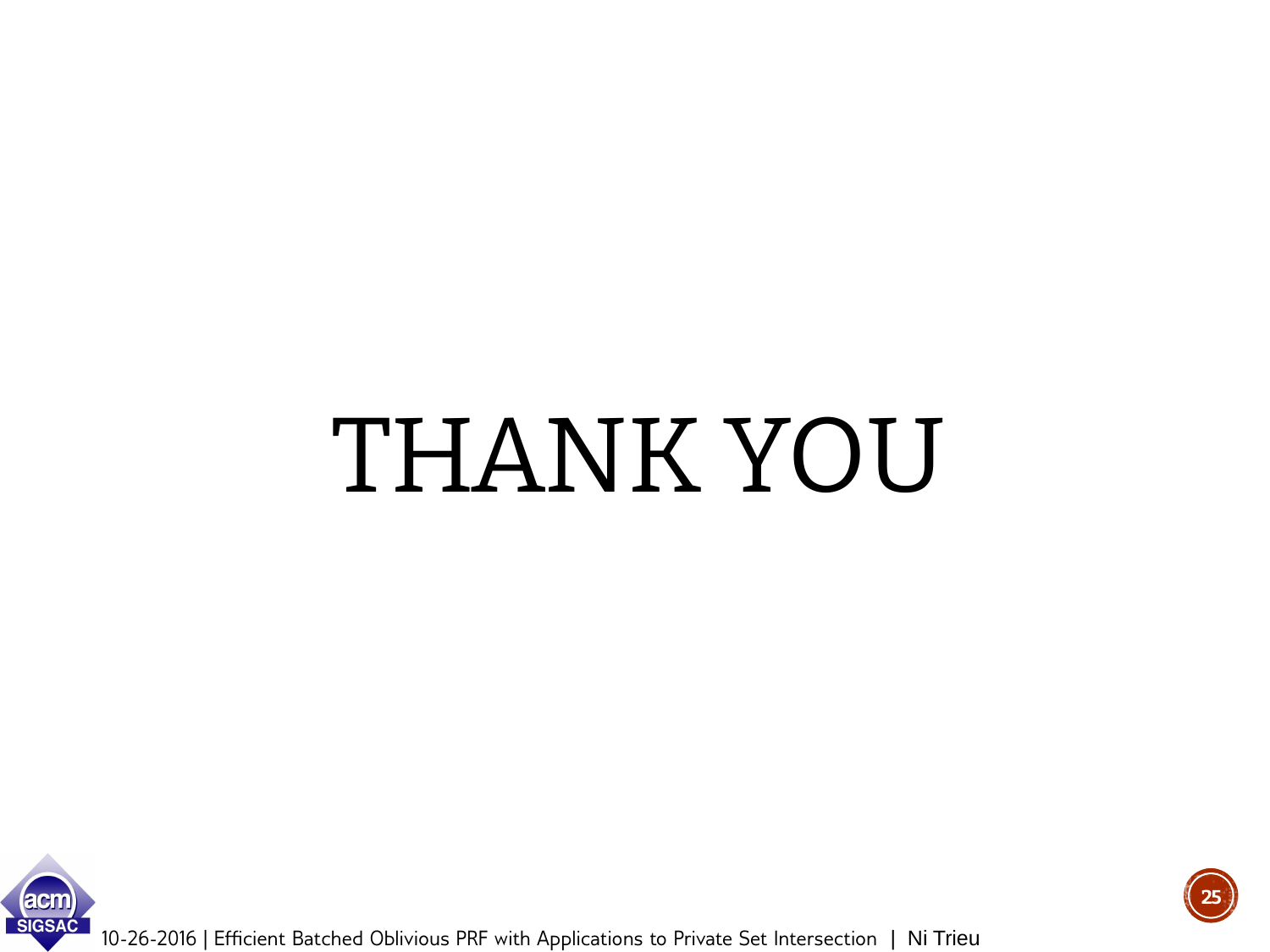

# Thank you
25
10-26-2016 | Efficient Batched Oblivious PRF with Applications to Private Set Intersection  |  Ni Trieu